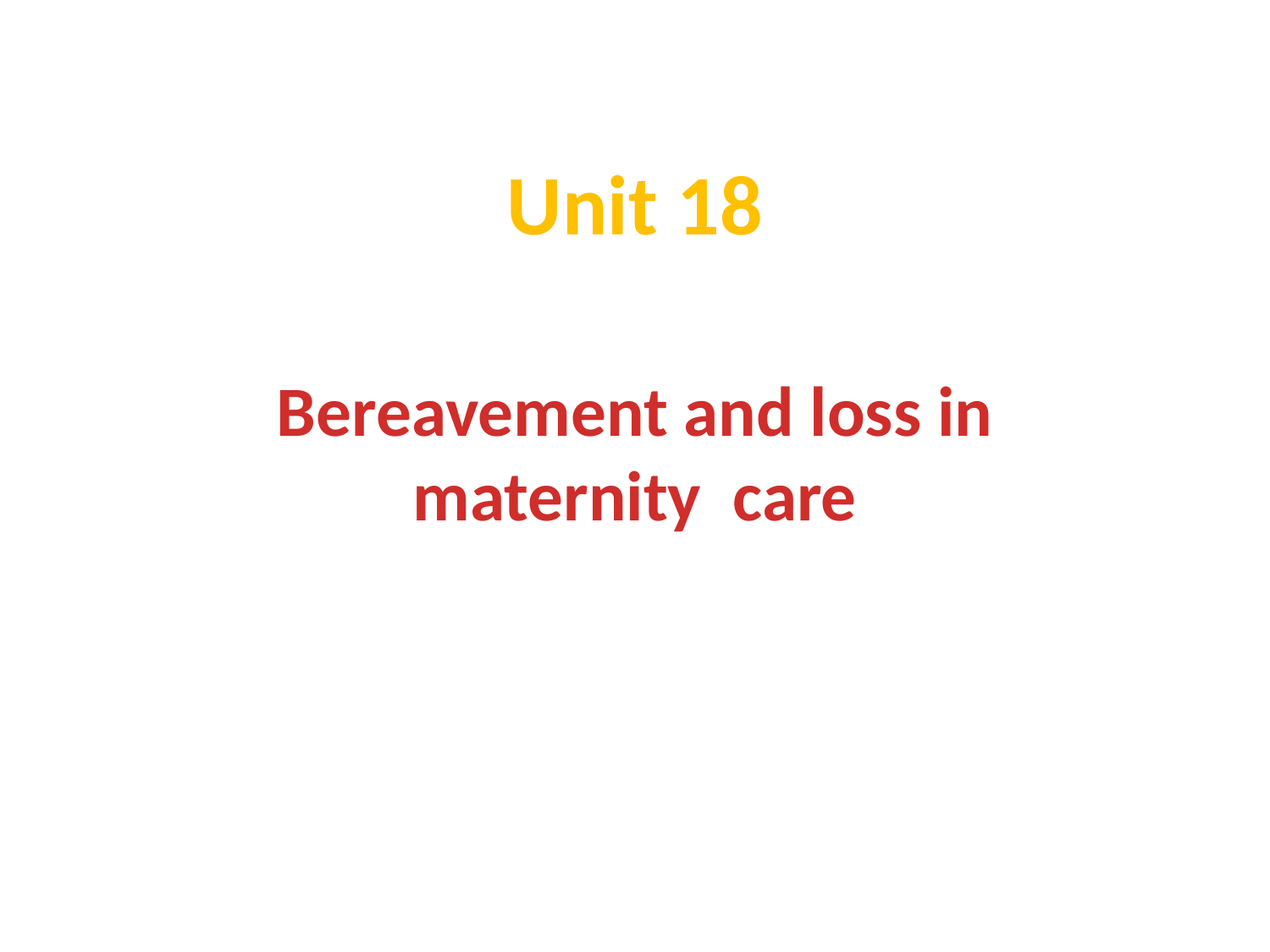

# Unit 18
Bereavement and loss in maternity  care